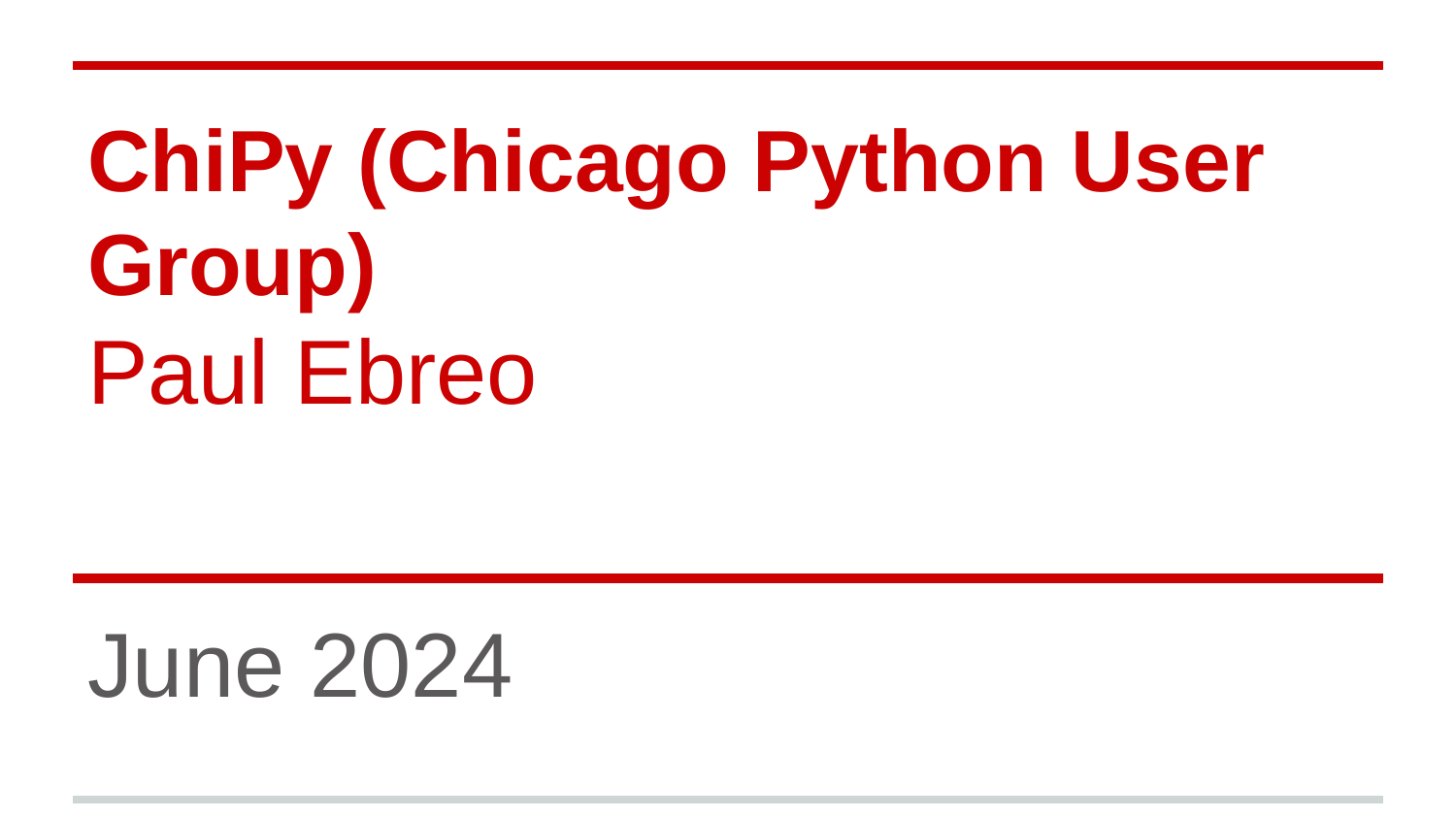

# ChiPy (Chicago Python User Group)
Paul Ebreo
June 2024